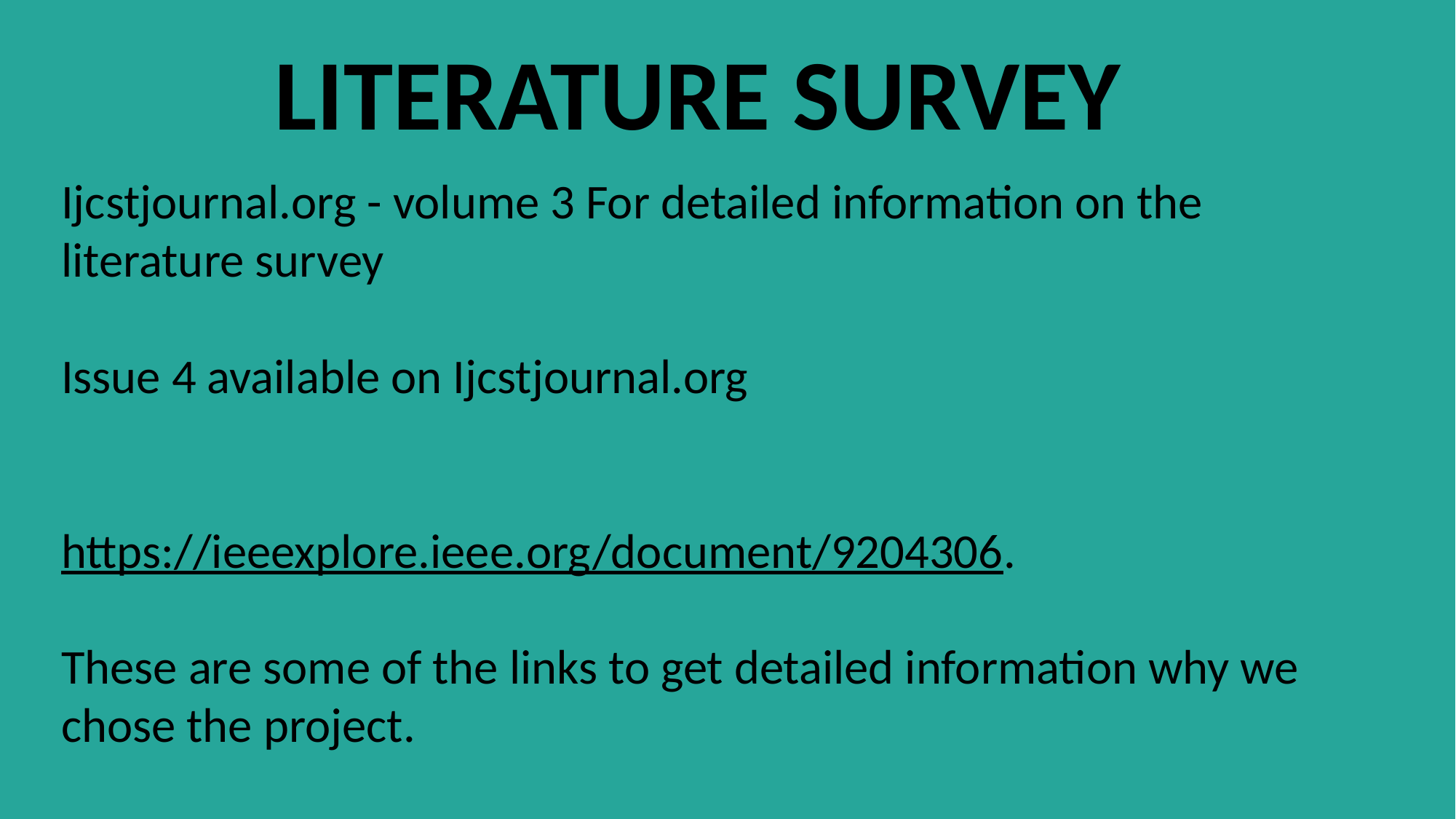

# LITERATURE SURVEY
Ijcstjournal.org - volume 3 For detailed information on the literature survey

Issue 4 available on Ijcstjournal.org

https://ieeexplore.ieee.org/document/9204306.

These are some of the links to get detailed information why we chose the project.